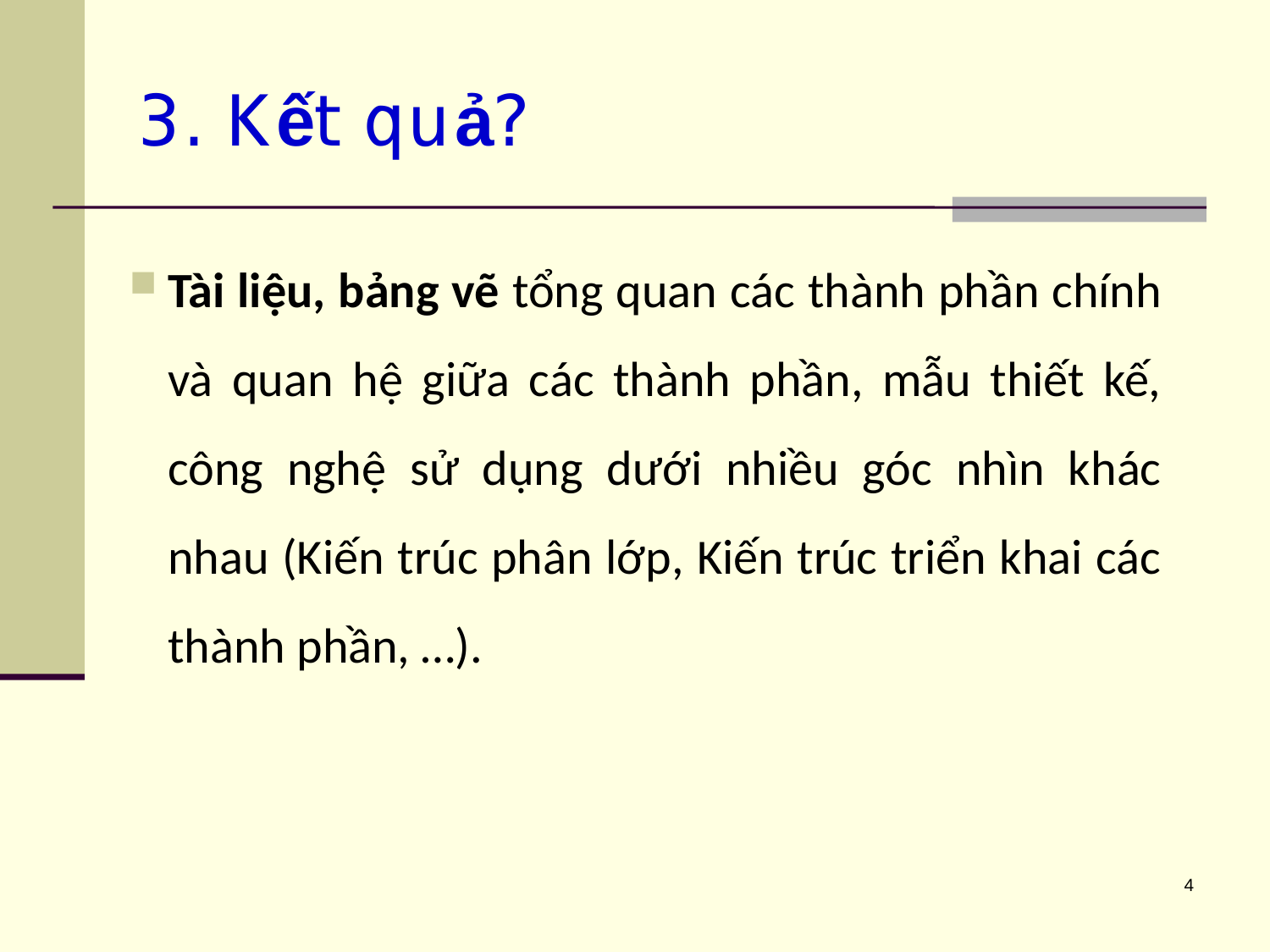

# 3. Kết quả?
Tài liệu, bảng vẽ tổng quan các thành phần chính và quan hệ giữa các thành phần, mẫu thiết kế, công nghệ sử dụng dưới nhiều góc nhìn khác nhau (Kiến trúc phân lớp, Kiến trúc triển khai các thành phần, …).
4